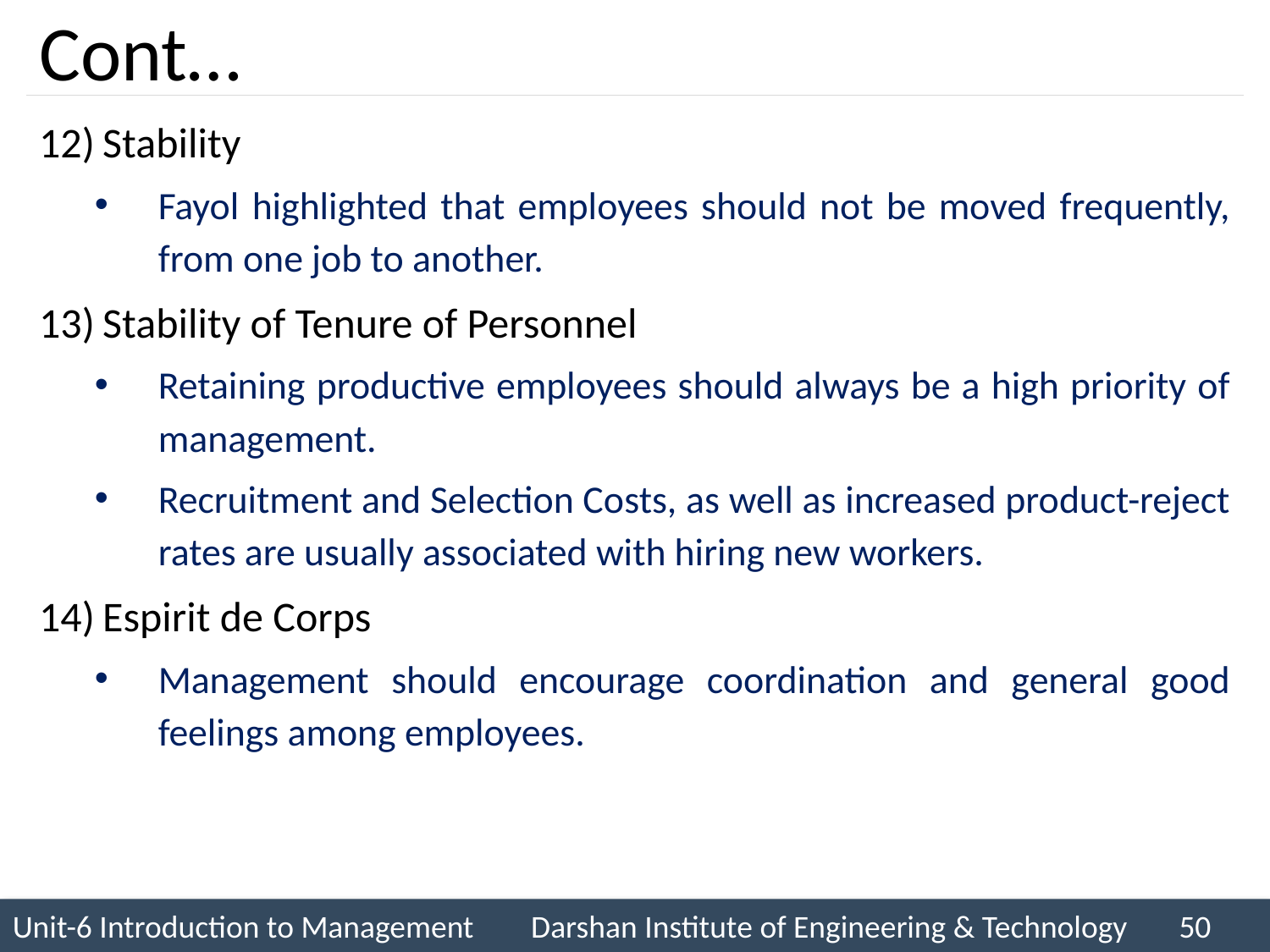

# Cont…
Stability
Fayol highlighted that employees should not be moved frequently, from one job to another.
Stability of Tenure of Personnel
Retaining productive employees should always be a high priority of management.
Recruitment and Selection Costs, as well as increased product-reject rates are usually associated with hiring new workers.
Espirit de Corps
Management should encourage coordination and general good feelings among employees.